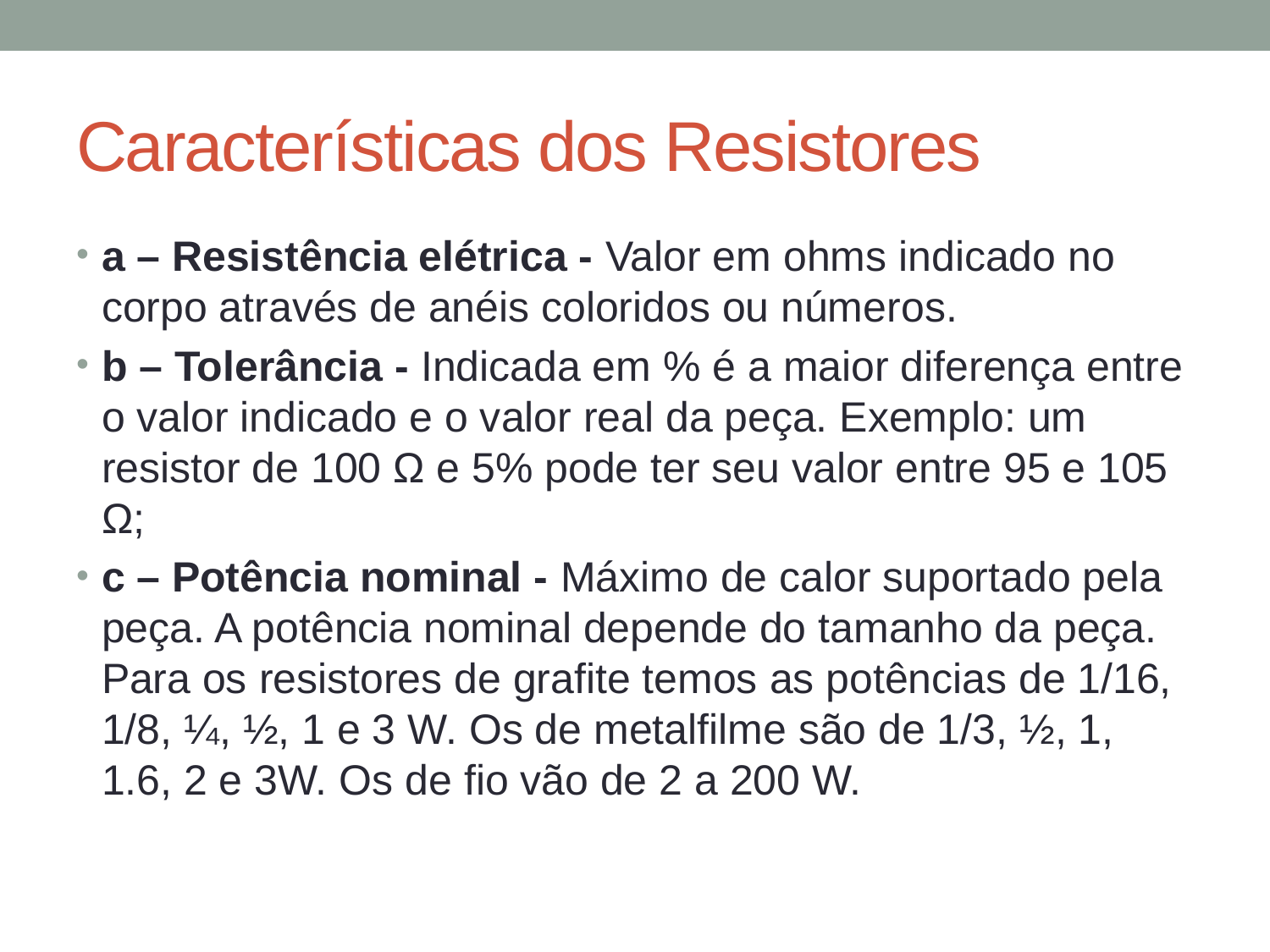

# Características dos Resistores
a – Resistência elétrica - Valor em ohms indicado no corpo através de anéis coloridos ou números.
b – Tolerância - Indicada em % é a maior diferença entre o valor indicado e o valor real da peça. Exemplo: um resistor de 100 Ω e 5% pode ter seu valor entre 95 e 105 Ω;
c – Potência nominal - Máximo de calor suportado pela peça. A potência nominal depende do tamanho da peça. Para os resistores de grafite temos as potências de 1/16, 1/8, ¼, ½, 1 e 3 W. Os de metalfilme são de 1/3, ½, 1, 1.6, 2 e 3W. Os de fio vão de 2 a 200 W.